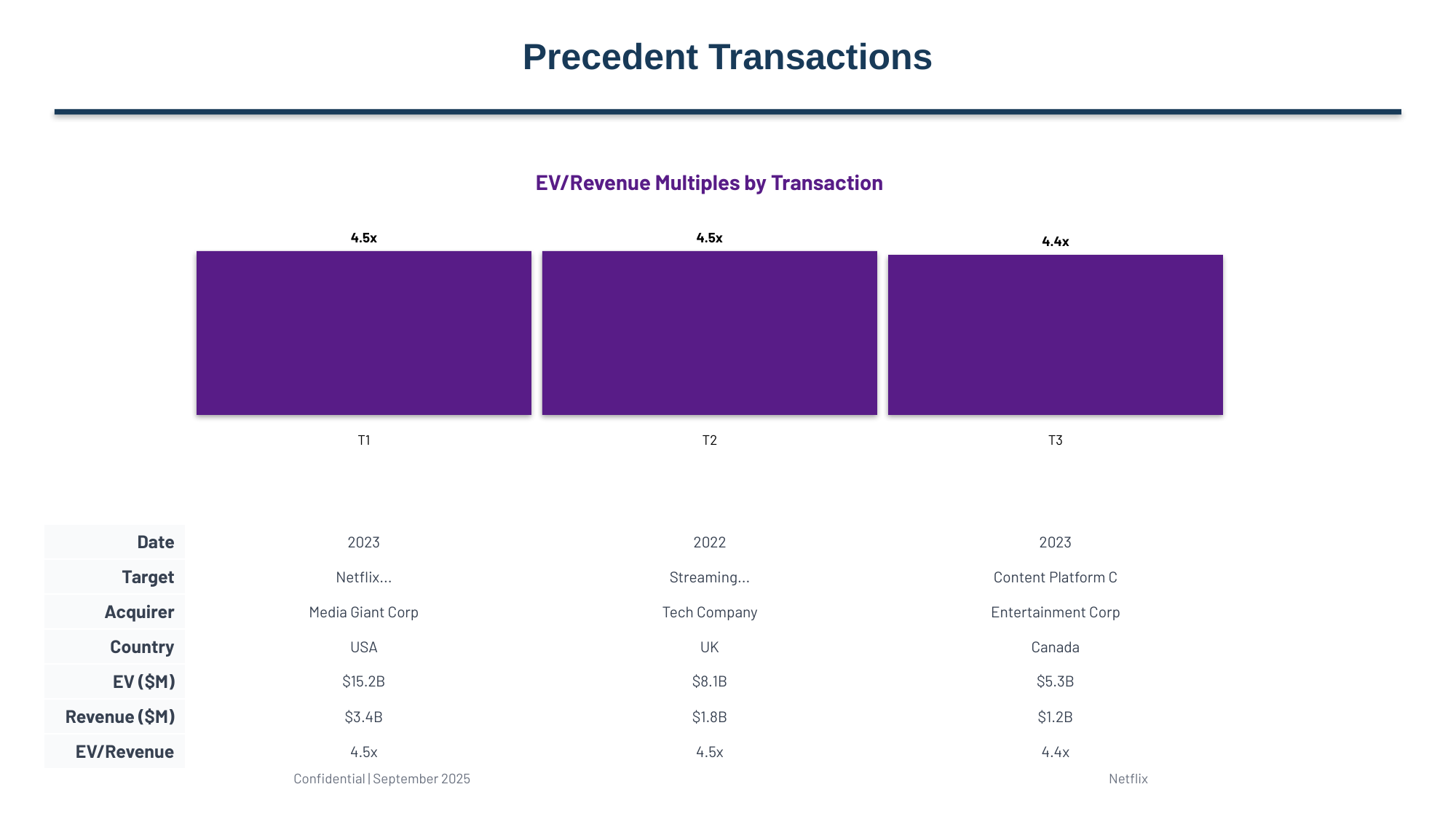

Precedent Transactions

EV/Revenue Multiples by Transaction
4.5x
4.5x
4.4x

T1
T2
T3
| Date |
| --- |
| Target |
| Acquirer |
| Country |
| EV ($M) |
| Revenue ($M) |
| EV/Revenue |
| 2023 | 2022 | 2023 |
| --- | --- | --- |
| Netflix... | Streaming... | Content Platform C |
| Media Giant Corp | Tech Company | Entertainment Corp |
| USA | UK | Canada |
| $15.2B | $8.1B | $5.3B |
| $3.4B | $1.8B | $1.2B |
| 4.5x | 4.5x | 4.4x |
Confidential | September 2025
Netflix